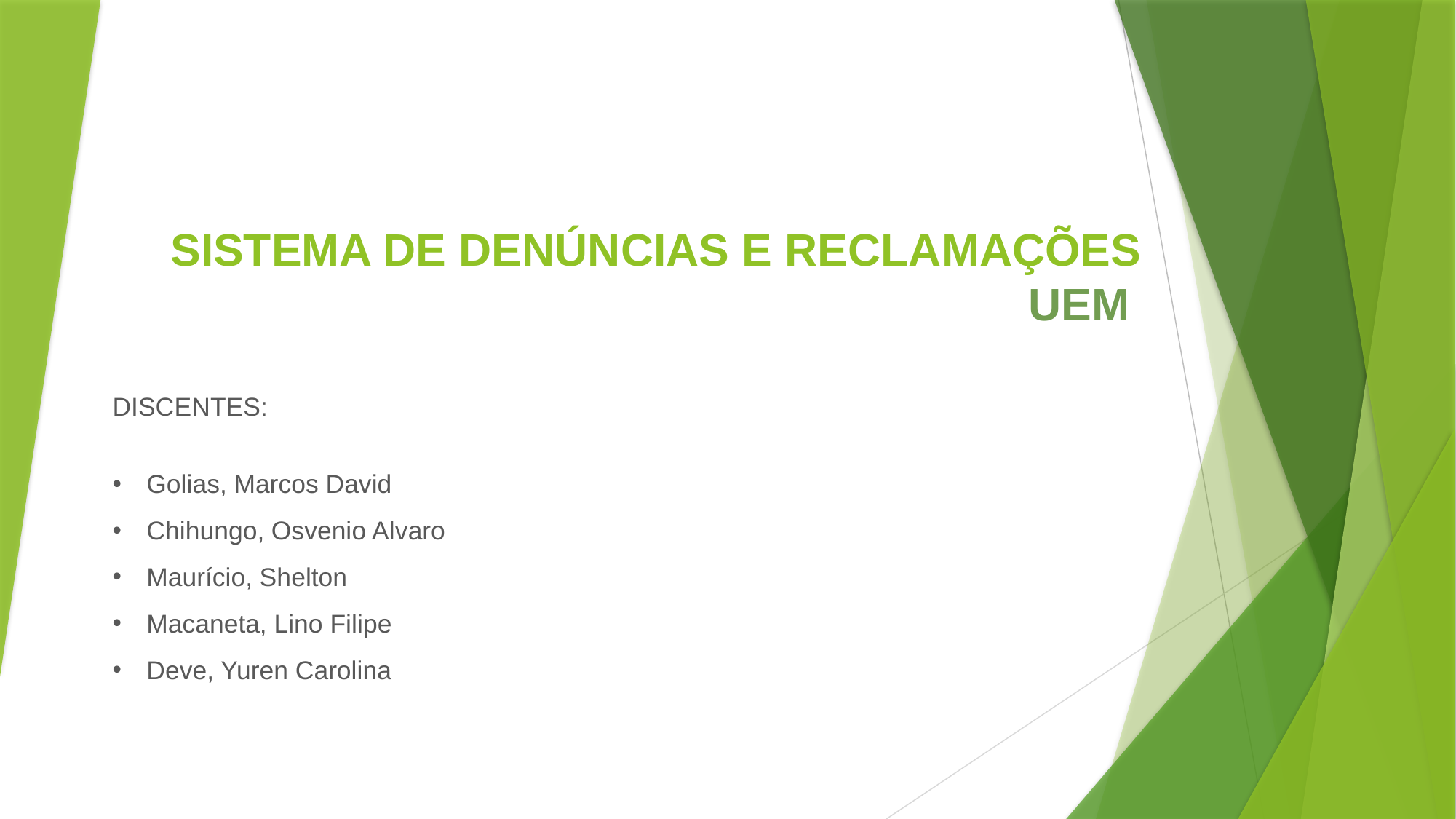

# SISTEMA DE DENÚNCIAS E RECLAMAÇÕES UEM
DISCENTES:

Golias, Marcos David
Chihungo, Osvenio Alvaro
Maurício, Shelton
Macaneta, Lino Filipe
Deve, Yuren Carolina